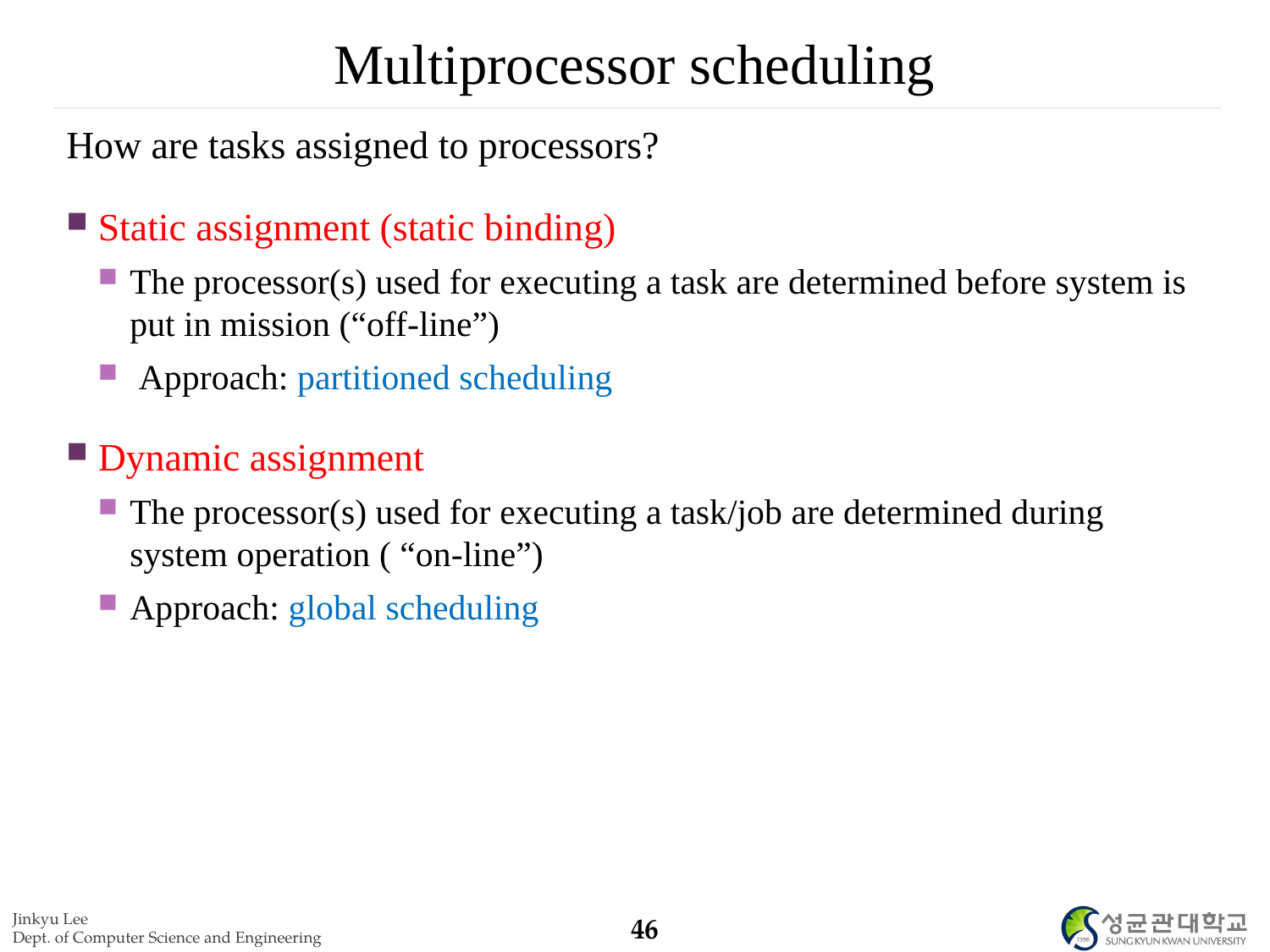

# Multiprocessor scheduling
How are tasks assigned to processors?
Static assignment (static binding)
The processor(s) used for executing a task are determined before system is put in mission (“off-line”)
 Approach: partitioned scheduling
Dynamic assignment
The processor(s) used for executing a task/job are determined during system operation ( “on-line”)
Approach: global scheduling